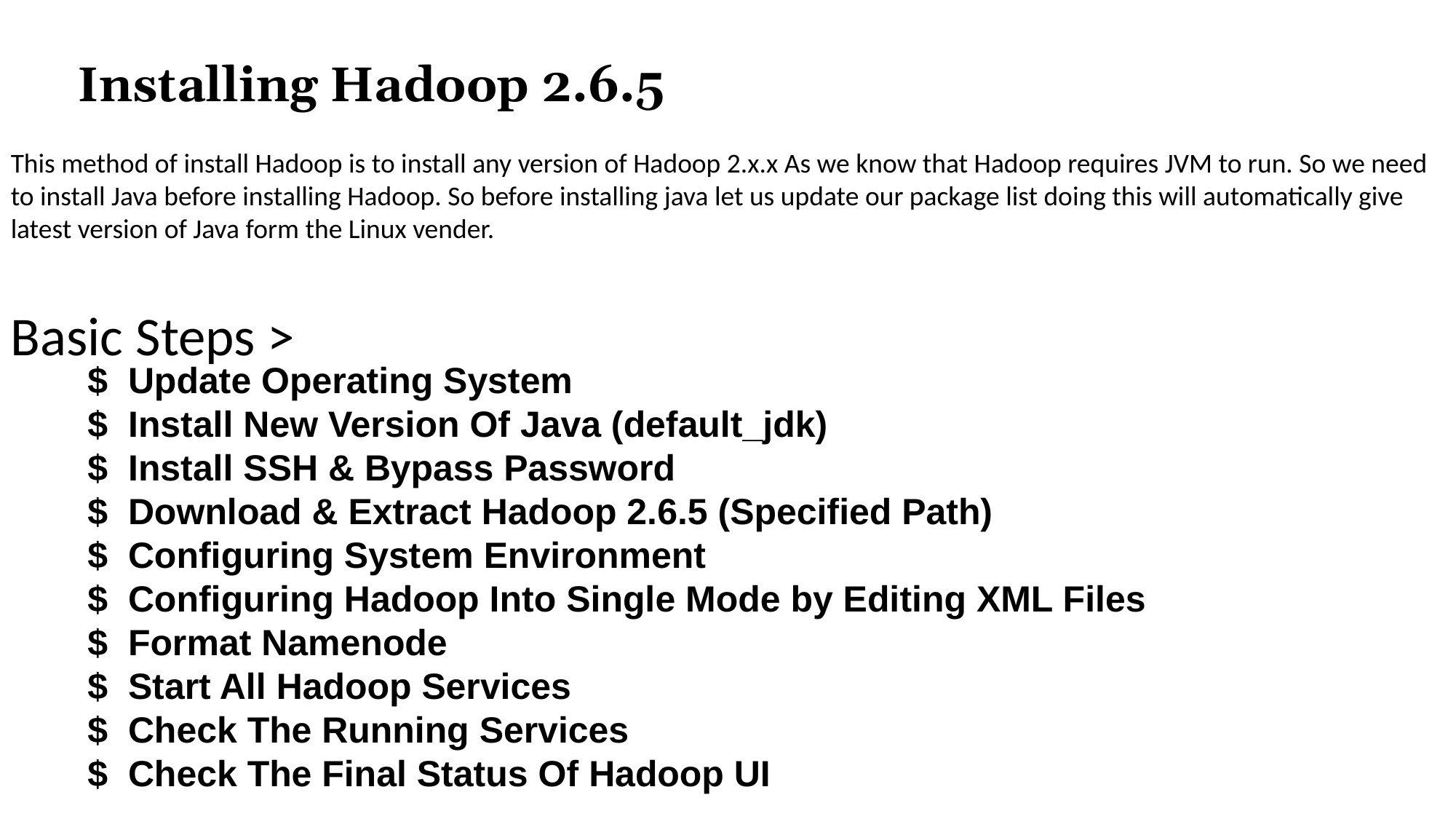

Installing Hadoop 2.6.5
This method of install Hadoop is to install any version of Hadoop 2.x.x As we know that Hadoop requires JVM to run. So we need to install Java before installing Hadoop. So before installing java let us update our package list doing this will automatically give latest version of Java form the Linux vender.
Basic Steps >
$  Update Operating System
$  Install New Version Of Java (default_jdk)
$  Install SSH & Bypass Password
$  Download & Extract Hadoop 2.6.5 (Specified Path)
$  Configuring System Environment
$  Configuring Hadoop Into Single Mode by Editing XML Files
$  Format Namenode
$  Start All Hadoop Services
$  Check The Running Services
$  Check The Final Status Of Hadoop UI